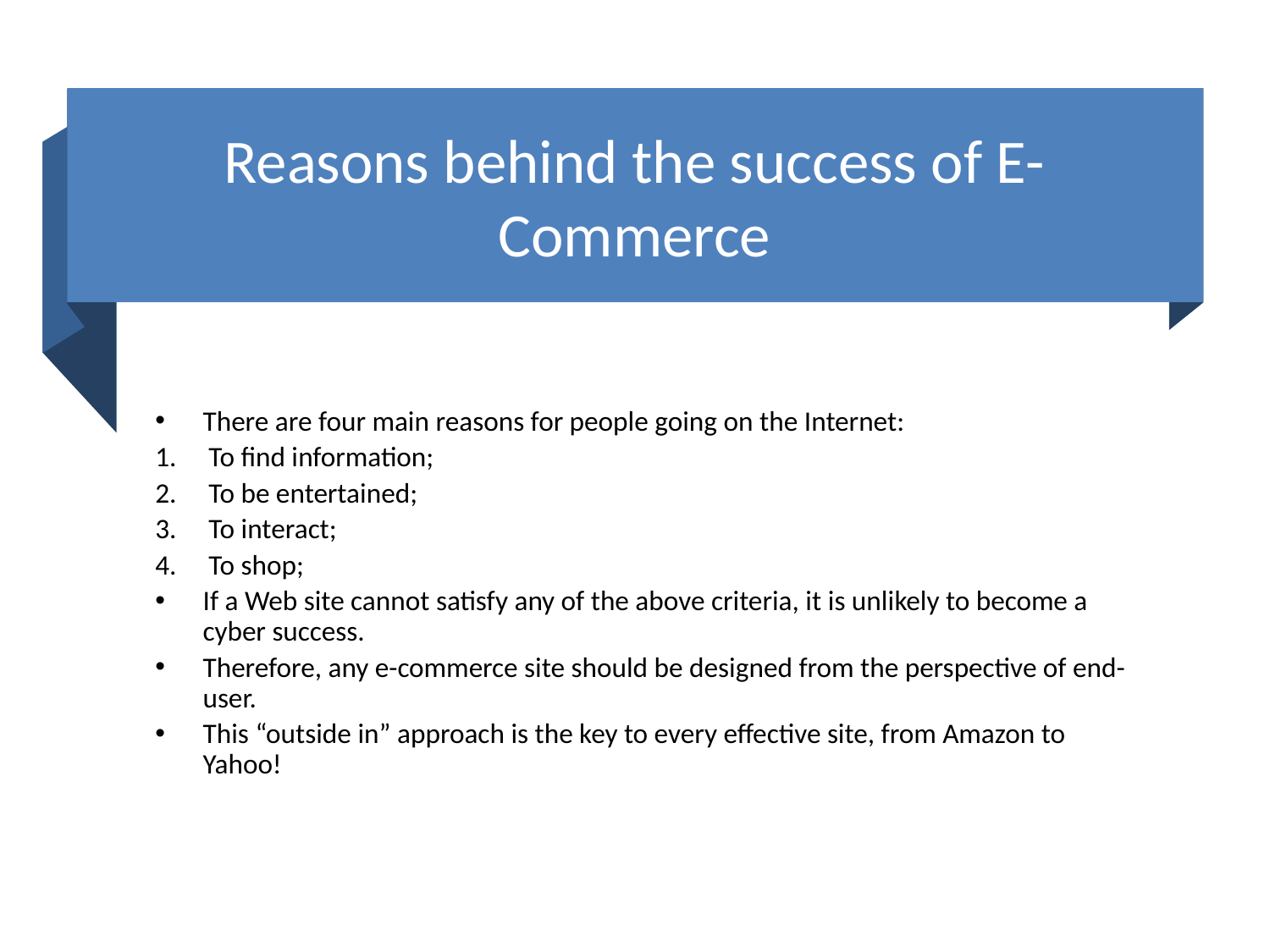

# Reasons behind the success of E-Commerce

There are four main reasons for people going on the Internet:
To find information;
To be entertained;
To interact;
To shop;
If a Web site cannot satisfy any of the above criteria, it is unlikely to become a cyber success.
Therefore, any e-commerce site should be designed from the perspective of end-user.
This “outside in” approach is the key to every effective site, from Amazon to Yahoo!